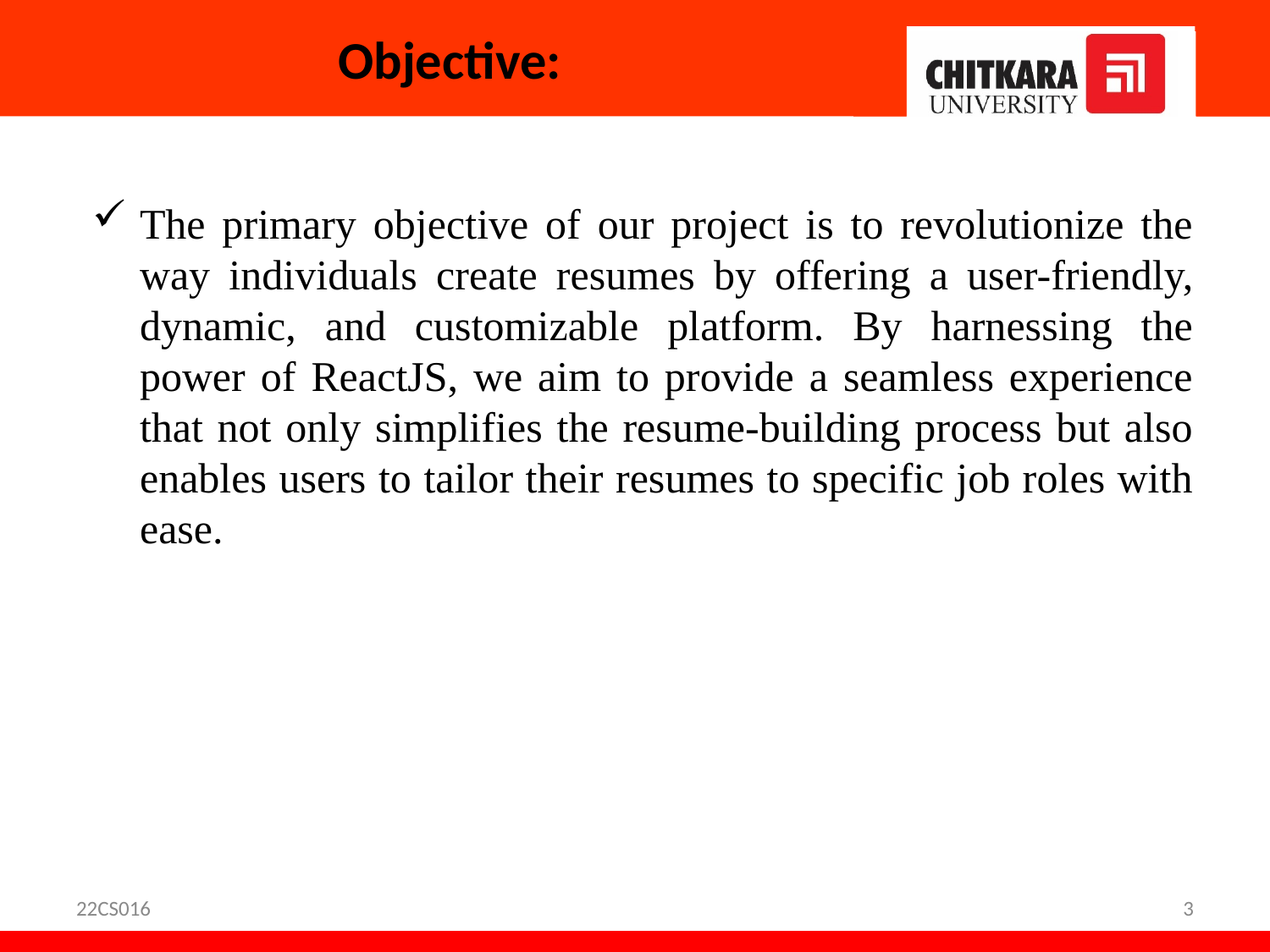

# Objective:
The primary objective of our project is to revolutionize the way individuals create resumes by offering a user-friendly, dynamic, and customizable platform. By harnessing the power of ReactJS, we aim to provide a seamless experience that not only simplifies the resume-building process but also enables users to tailor their resumes to specific job roles with ease.
22CS016
3